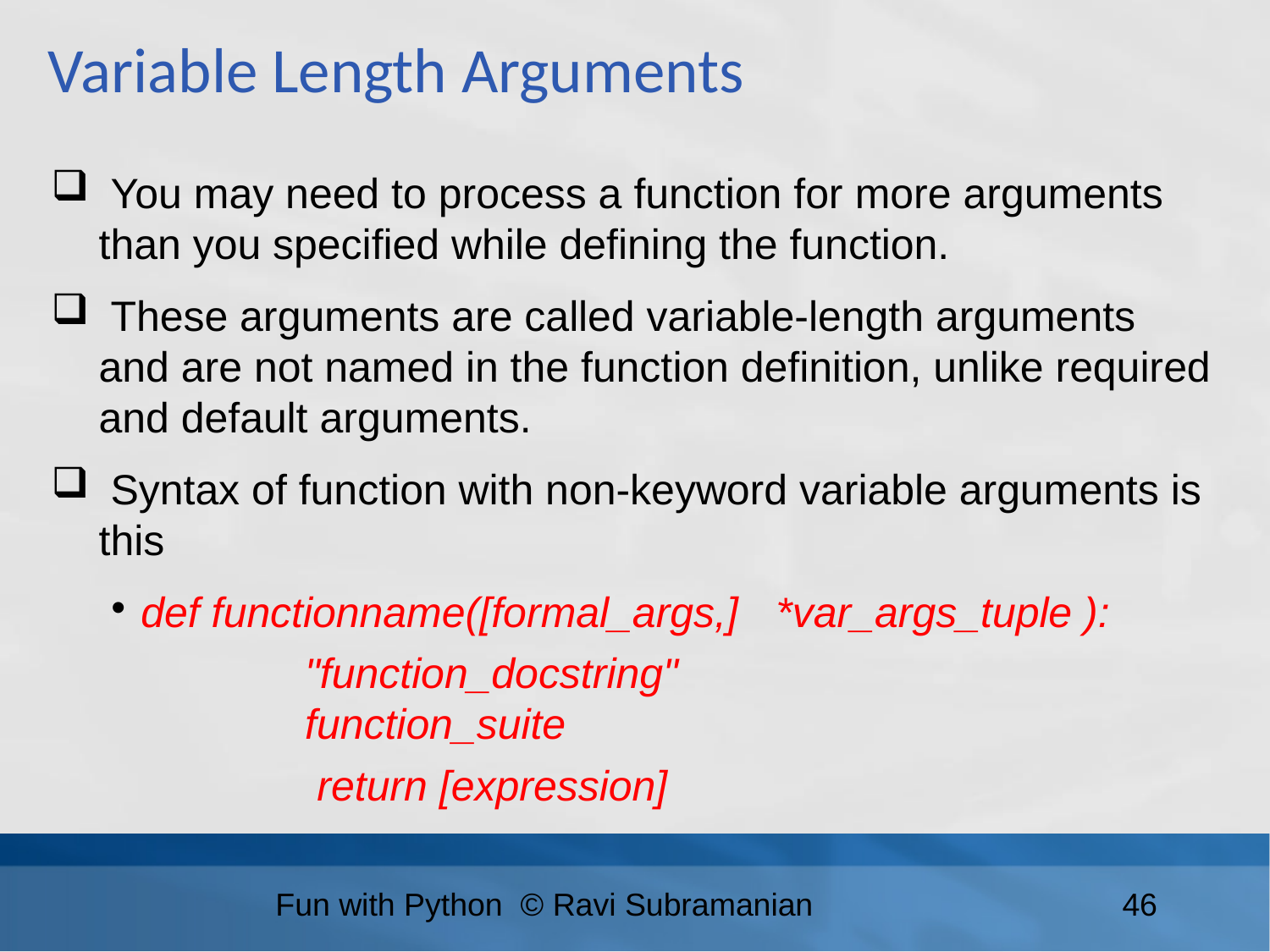

Variable Length Arguments
 You may need to process a function for more arguments than you specified while defining the function.
 These arguments are called variable-length arguments and are not named in the function definition, unlike required and default arguments.
 Syntax of function with non-keyword variable arguments is this
def functionname([formal_args,] 	*var_args_tuple ):
   		"function_docstring"
   		function_suite
  		 return [expression]